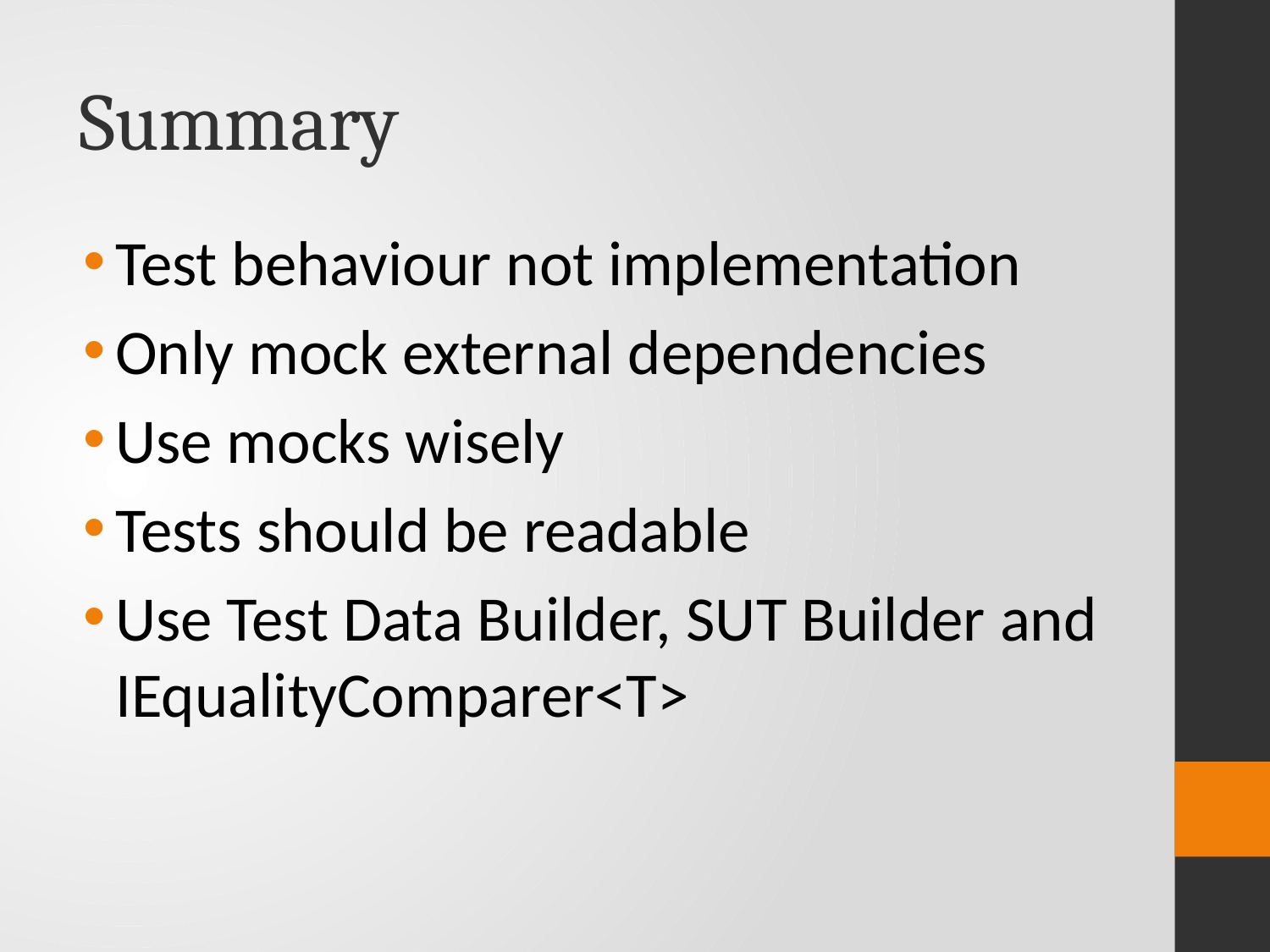

# Summary
Test behaviour not implementation
Only mock external dependencies
Use mocks wisely
Tests should be readable
Use Test Data Builder, SUT Builder and IEqualityComparer<T>